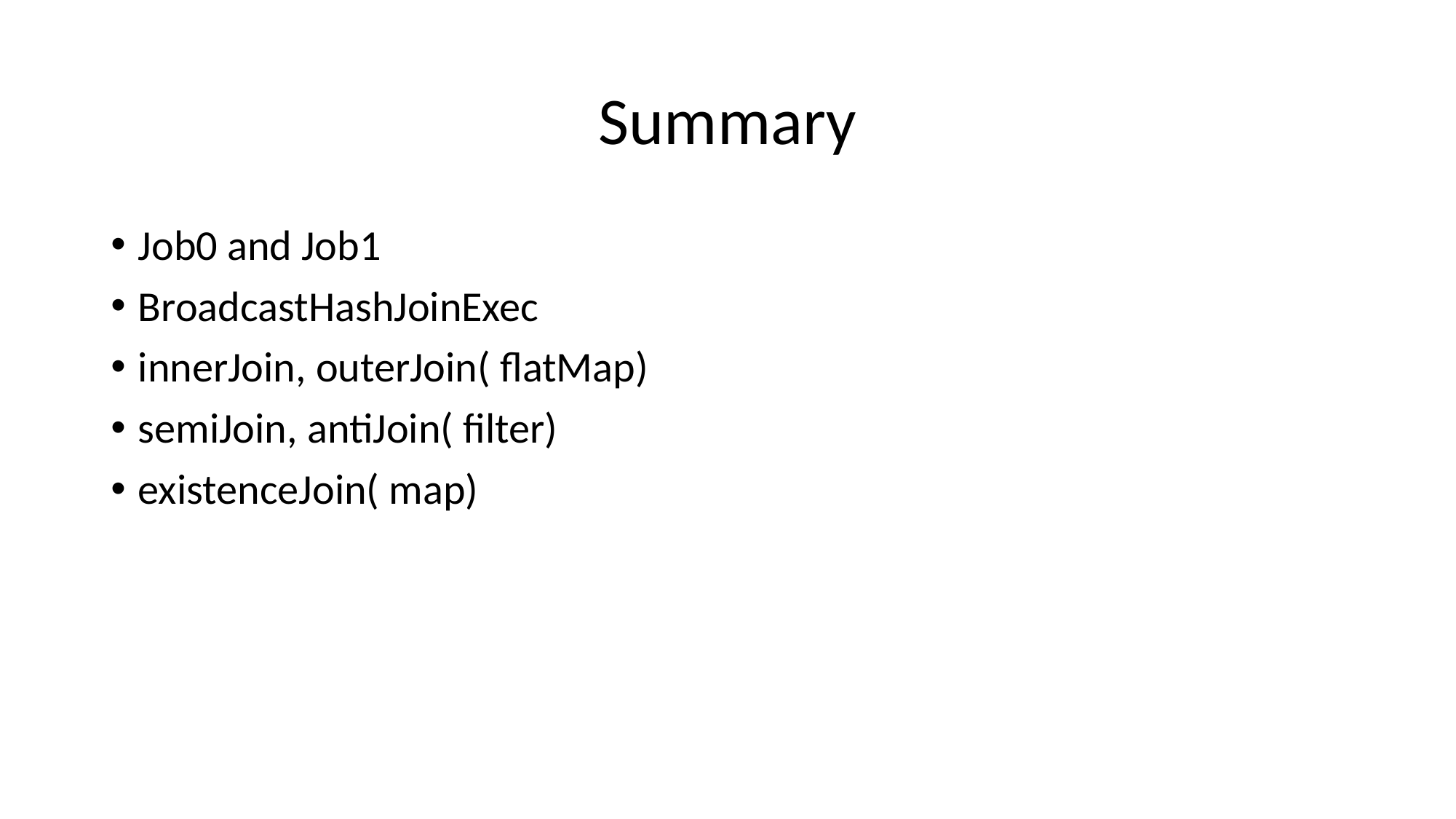

# Summary
Job0 and Job1
BroadcastHashJoinExec
innerJoin, outerJoin( flatMap)
semiJoin, antiJoin( filter)
existenceJoin( map)